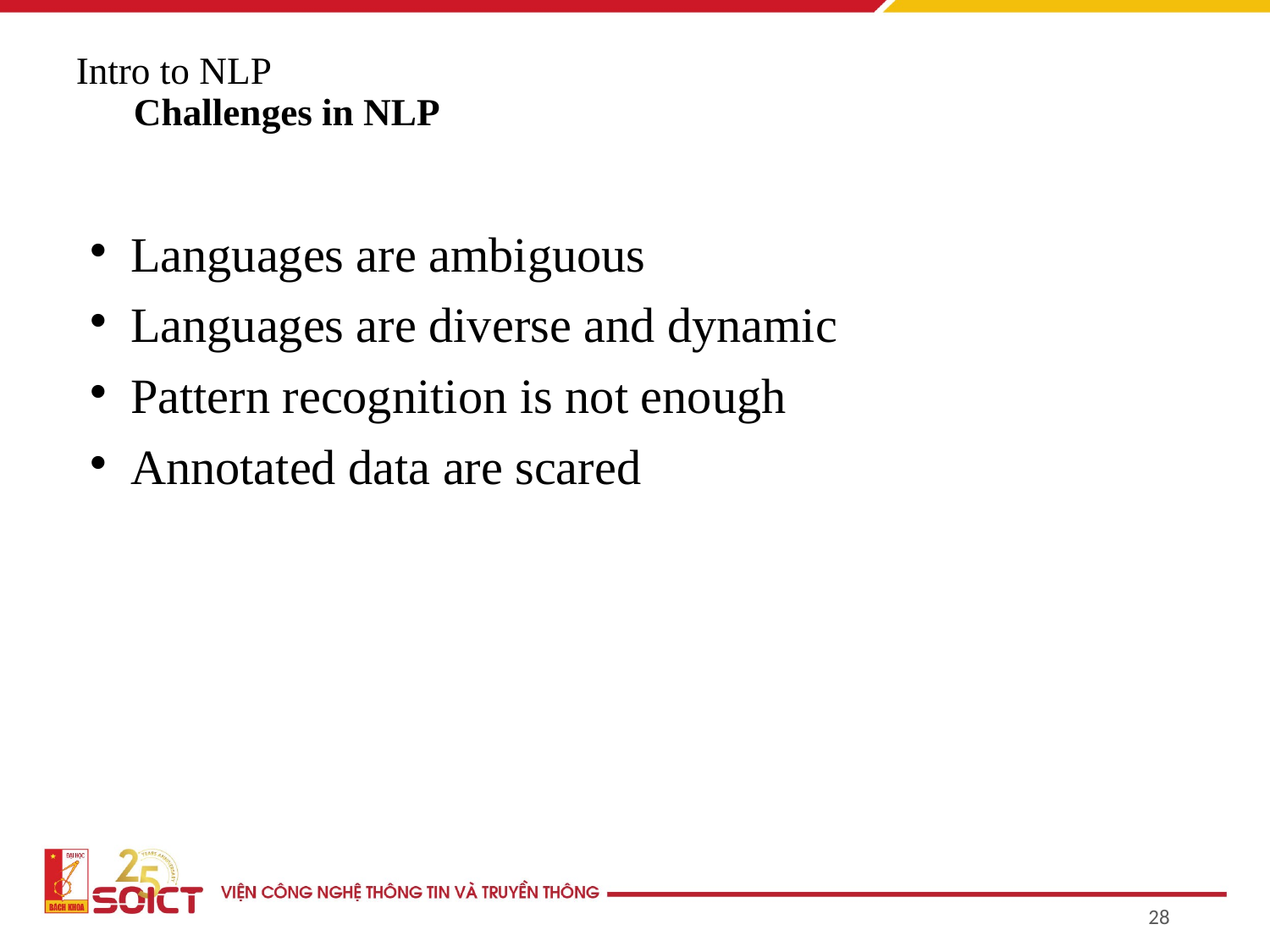

# Intro to NLP Challenges in NLP
Languages are ambiguous
Languages are diverse and dynamic
Pattern recognition is not enough
Annotated data are scared
28